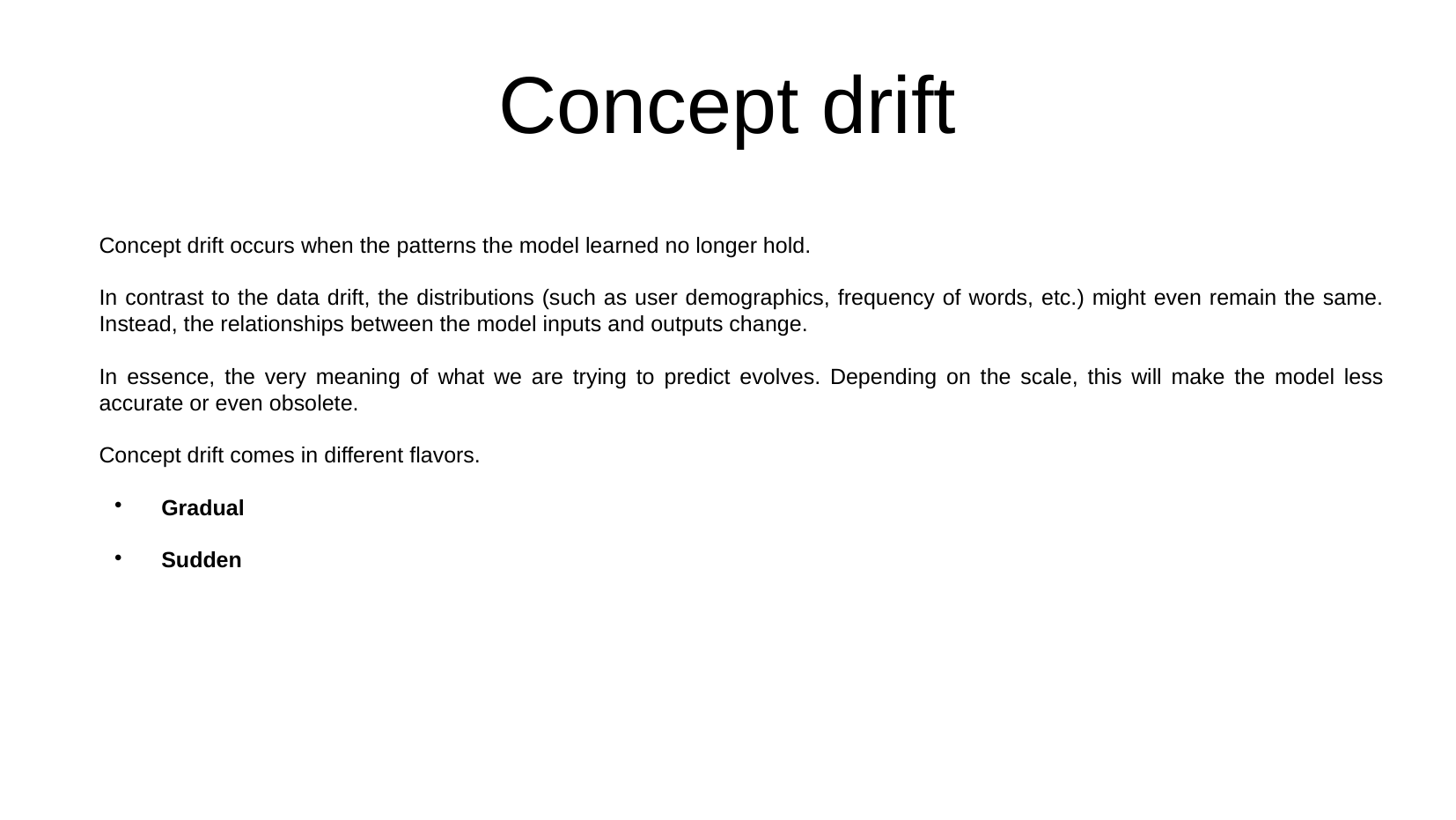

# Concept drift
Concept drift occurs when the patterns the model learned no longer hold.
In contrast to the data drift, the distributions (such as user demographics, frequency of words, etc.) might even remain the same. Instead, the relationships between the model inputs and outputs change.
In essence, the very meaning of what we are trying to predict evolves. Depending on the scale, this will make the model less accurate or even obsolete.
Concept drift comes in different flavors.
Gradual
Sudden